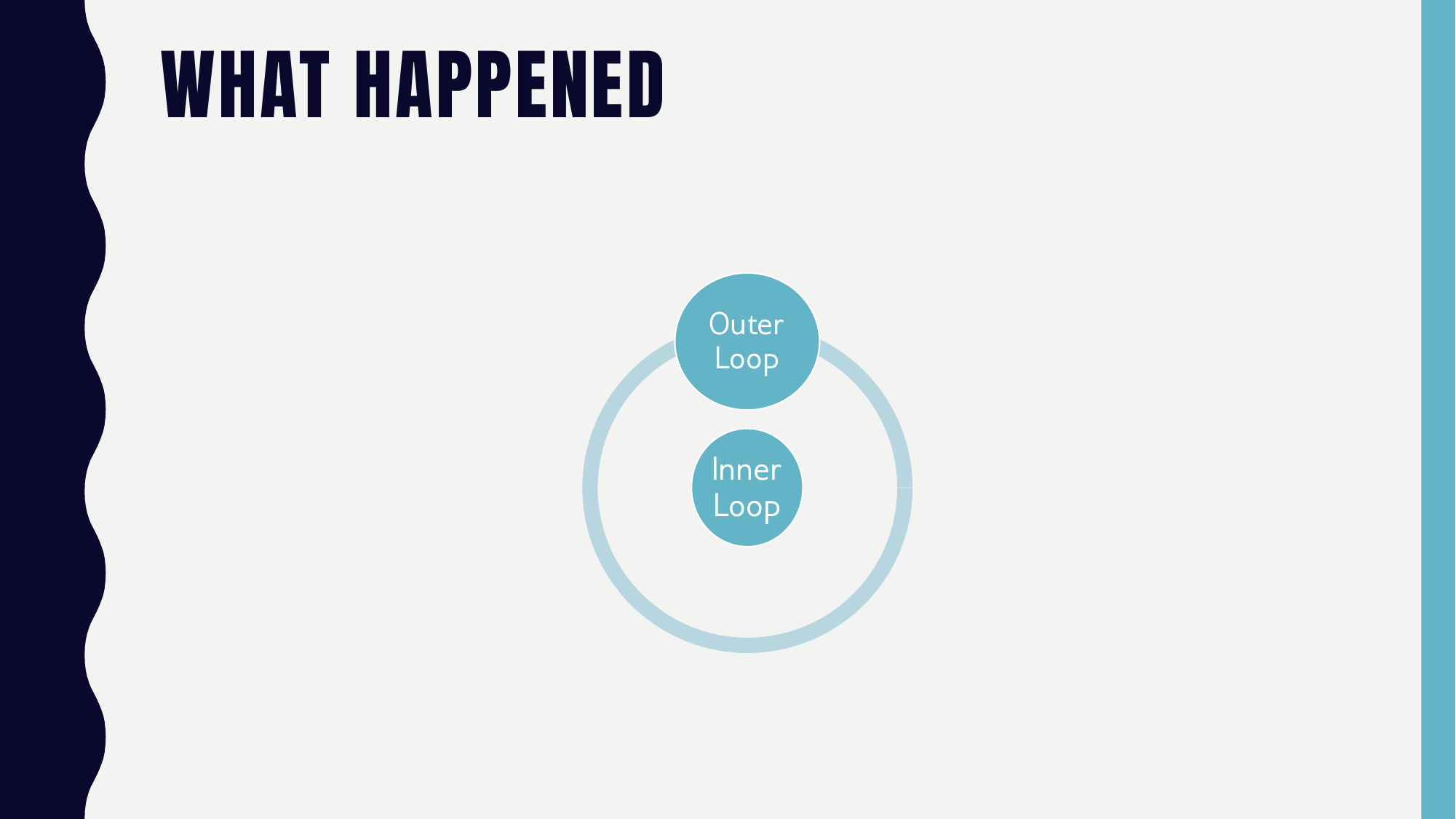

# What happened
Inner Loop
Outer Loop